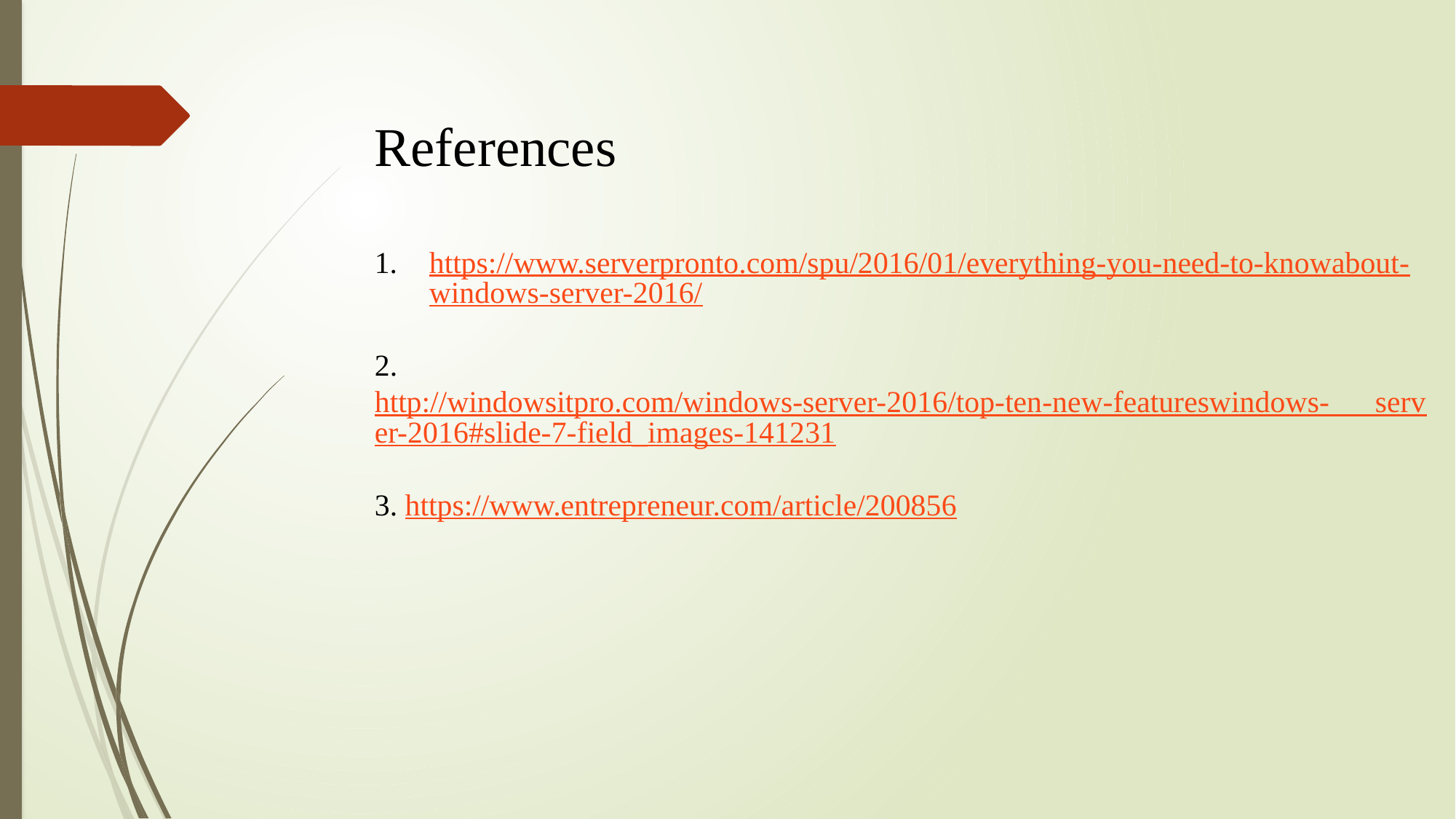

References

https://www.serverpronto.com/spu/2016/01/everything-you-need-to-knowabout-windows-server-2016/

2.    http://windowsitpro.com/windows-server-2016/top-ten-new-featureswindows-      server-2016#slide-7-field_images-141231

3. https://www.entrepreneur.com/article/200856